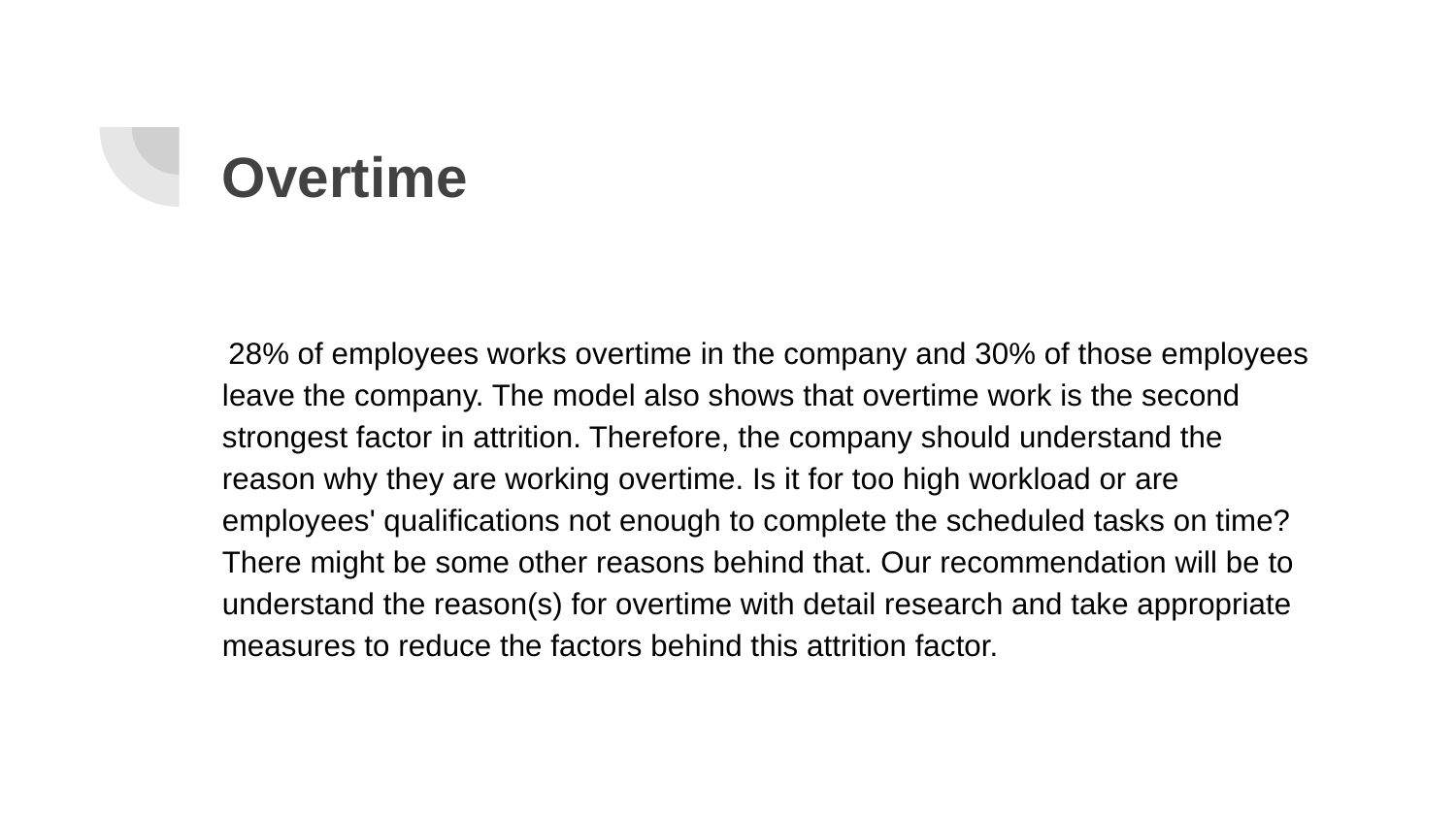

# Overtime
 28% of employees works overtime in the company and 30% of those employees leave the company. The model also shows that overtime work is the second strongest factor in attrition. Therefore, the company should understand the reason why they are working overtime. Is it for too high workload or are employees' qualifications not enough to complete the scheduled tasks on time? There might be some other reasons behind that. Our recommendation will be to understand the reason(s) for overtime with detail research and take appropriate measures to reduce the factors behind this attrition factor.